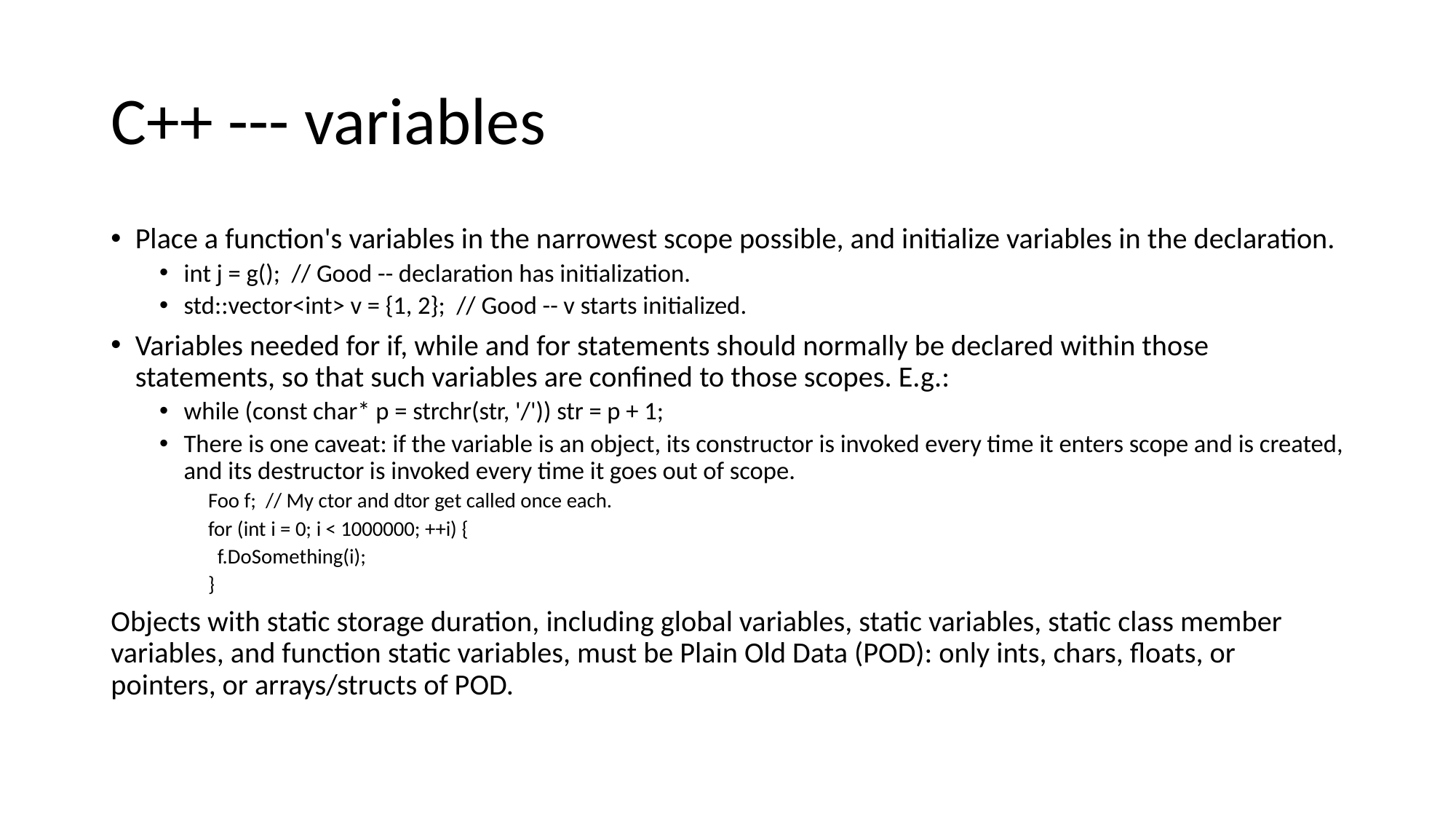

# C++ --- variables
Place a function's variables in the narrowest scope possible, and initialize variables in the declaration.
int j = g();  // Good -- declaration has initialization.
std::vector<int> v = {1, 2};  // Good -- v starts initialized.
Variables needed for if, while and for statements should normally be declared within those statements, so that such variables are confined to those scopes. E.g.:
while (const char* p = strchr(str, '/')) str = p + 1;
There is one caveat: if the variable is an object, its constructor is invoked every time it enters scope and is created, and its destructor is invoked every time it goes out of scope.
Foo f;  // My ctor and dtor get called once each.
for (int i = 0; i < 1000000; ++i) {
  f.DoSomething(i);
}
Objects with static storage duration, including global variables, static variables, static class member variables, and function static variables, must be Plain Old Data (POD): only ints, chars, floats, or pointers, or arrays/structs of POD.